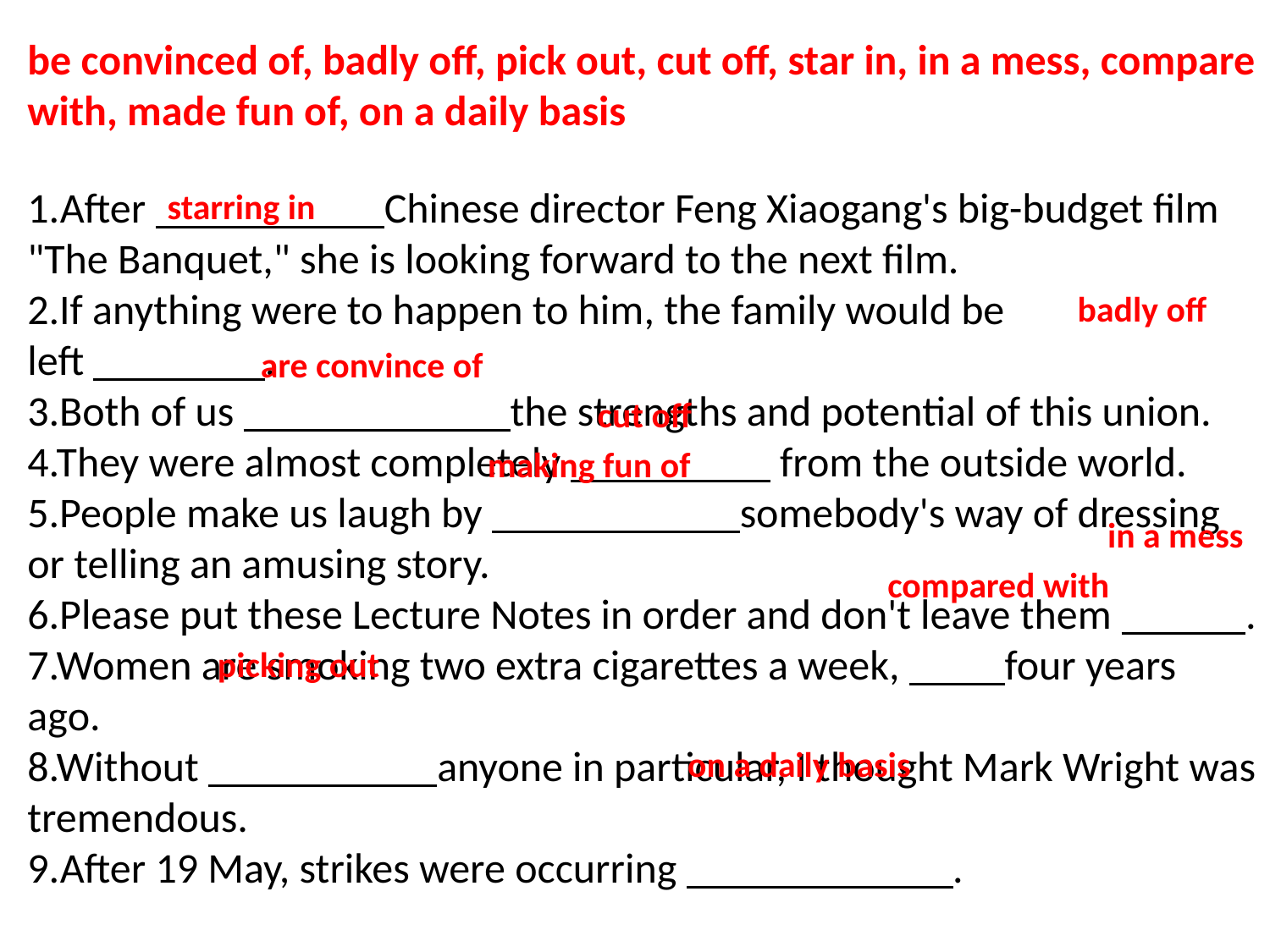

be convinced of, badly off, pick out, cut off, star in, in a mess, compare with, made fun of, on a daily basis

1.After                         Chinese director Feng Xiaogang's big-budget film "The Banquet," she is looking forward to the next film.
2.If anything were to happen to him, the family would be left                   .
3.Both of us                             the strengths and potential of this union.
4.They were almost completely                       from the outside world.
5.People make us laugh by                           somebody's way of dressing or telling an amusing story.
6.Please put these Lecture Notes in order and don't leave them              .
7.Women are smoking two extra cigarettes a week,           four years ago.
8.Without                         anyone in particular, I thought Mark Wright was tremendous.
9.After 19 May, strikes were occurring                             .

starring in
badly off
are convince of
cut off
making fun of
in a mess
compared with
picking out
on a daily basis